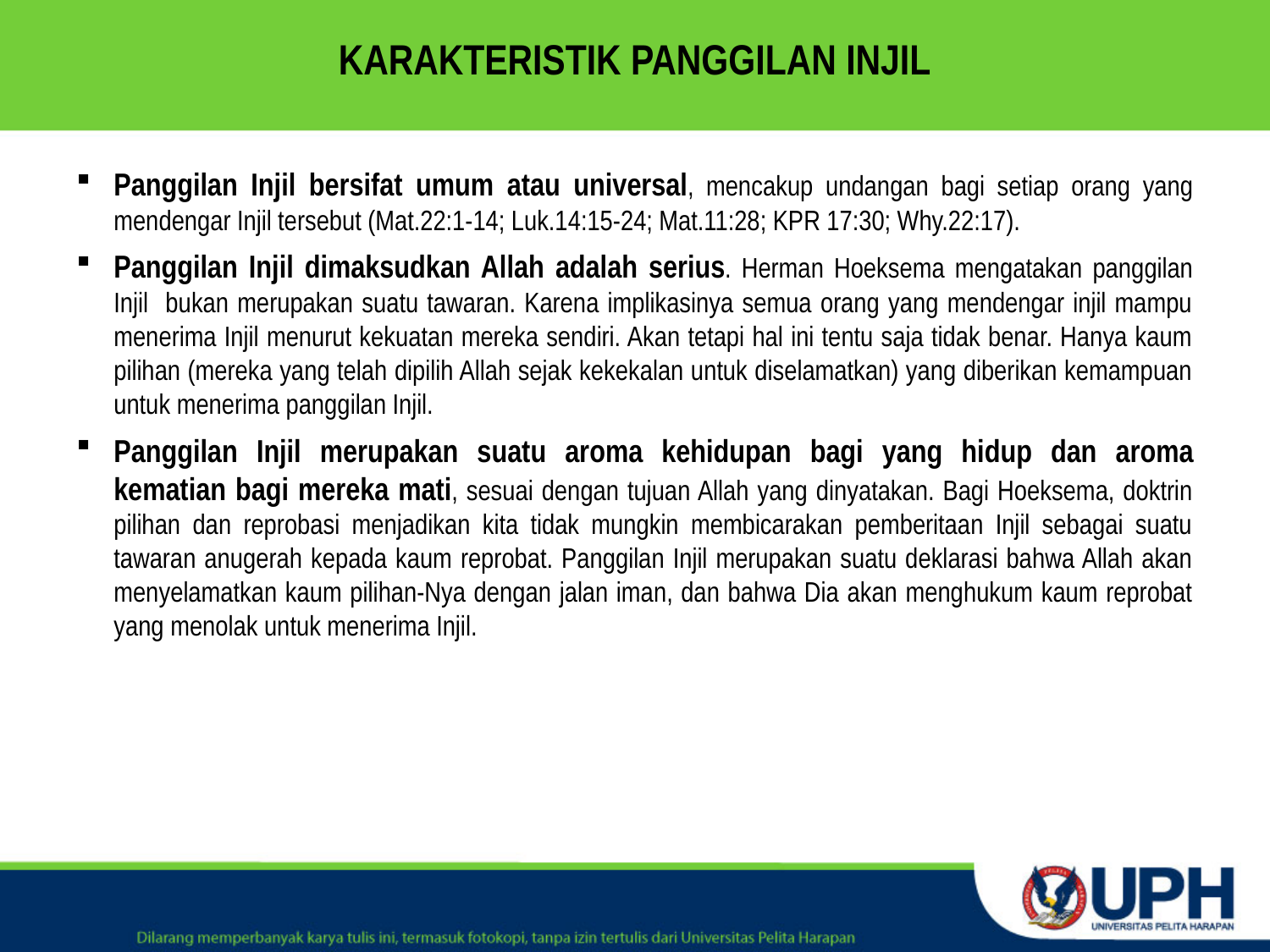

# KARAKTERISTIK PANGGILAN INJIL
Panggilan Injil bersifat umum atau universal, mencakup undangan bagi setiap orang yang mendengar Injil tersebut (Mat.22:1-14; Luk.14:15-24; Mat.11:28; KPR 17:30; Why.22:17).
Panggilan Injil dimaksudkan Allah adalah serius. Herman Hoeksema mengatakan panggilan Injil  bukan merupakan suatu tawaran. Karena implikasinya semua orang yang mendengar injil mampu menerima Injil menurut kekuatan mereka sendiri. Akan tetapi hal ini tentu saja tidak benar. Hanya kaum pilihan (mereka yang telah dipilih Allah sejak kekekalan untuk diselamatkan) yang diberikan kemampuan untuk menerima panggilan Injil.
Panggilan Injil merupakan suatu aroma kehidupan bagi yang hidup dan aroma kematian bagi mereka mati, sesuai dengan tujuan Allah yang dinyatakan. Bagi Hoeksema, doktrin pilihan dan reprobasi menjadikan kita tidak mungkin membicarakan pemberitaan Injil sebagai suatu tawaran anugerah kepada kaum reprobat. Panggilan Injil merupakan suatu deklarasi bahwa Allah akan menyelamatkan kaum pilihan-Nya dengan jalan iman, dan bahwa Dia akan menghukum kaum reprobat yang menolak untuk menerima Injil.